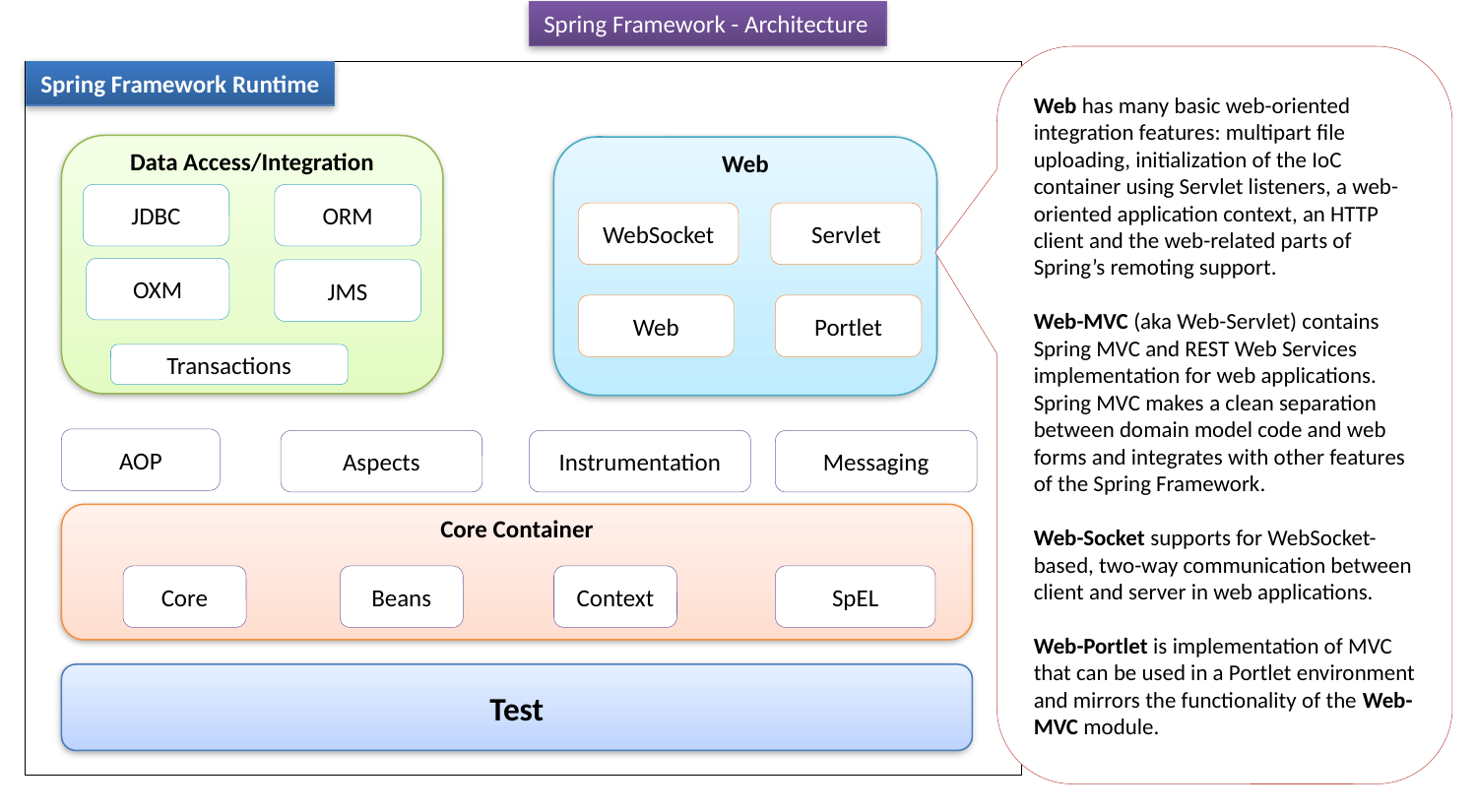

Spring Framework - Architecture

Web has many basic web-oriented integration features: multipart file uploading, initialization of the IoC container using Servlet listeners, a web-oriented application context, an HTTP client and the web-related parts of Spring’s remoting support.

Web-MVC (aka Web-Servlet) contains Spring MVC and REST Web Services implementation for web applications. Spring MVC makes a clean separation between domain model code and web forms and integrates with other features of the Spring Framework.

Web-Socket supports for WebSocket-based, two-way communication between client and server in web applications.

Web-Portlet is implementation of MVC that can be used in a Portlet environment and mirrors the functionality of the Web-MVC module.

Spring Framework Runtime
Data Access/Integration

Web

Data Access/Integration

JDBC
ORM
WebSocket
JDBC
Servlet
ORM
OXM
JMS
OXM
JMS
Web
Portlet
Transactions
AOP
Aspects
Instrumentation
Messaging
Core Container

Core
Beans
Context
SpEL
Test